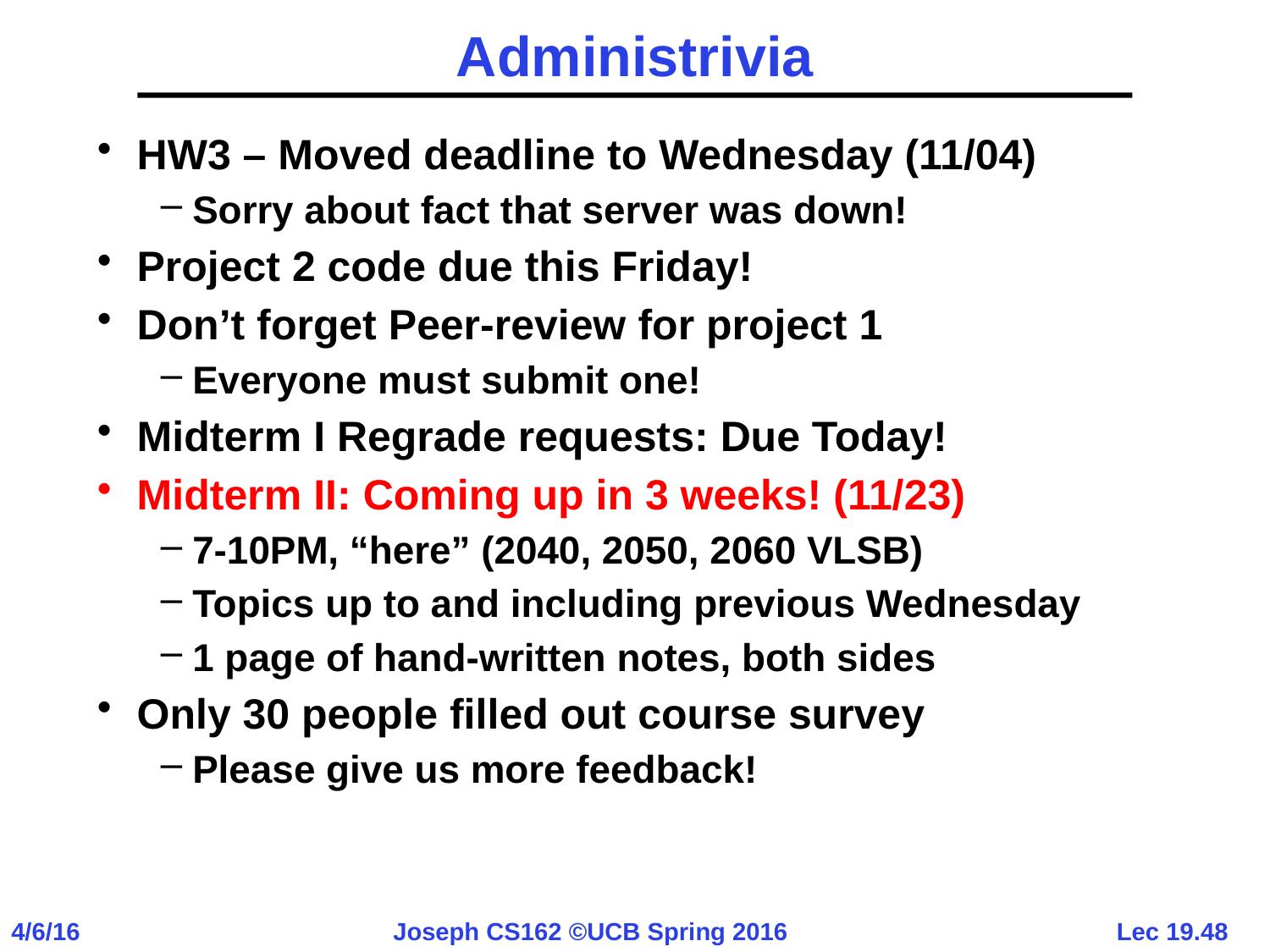

# Administrivia
HW3 – Moved deadline to Wednesday (11/04)
Sorry about fact that server was down!
Project 2 code due this Friday!
Don’t forget Peer-review for project 1
Everyone must submit one!
Midterm I Regrade requests: Due Today!
Midterm II: Coming up in 3 weeks! (11/23)
7-10PM, “here” (2040, 2050, 2060 VLSB)
Topics up to and including previous Wednesday
1 page of hand-written notes, both sides
Only 30 people filled out course survey
Please give us more feedback!